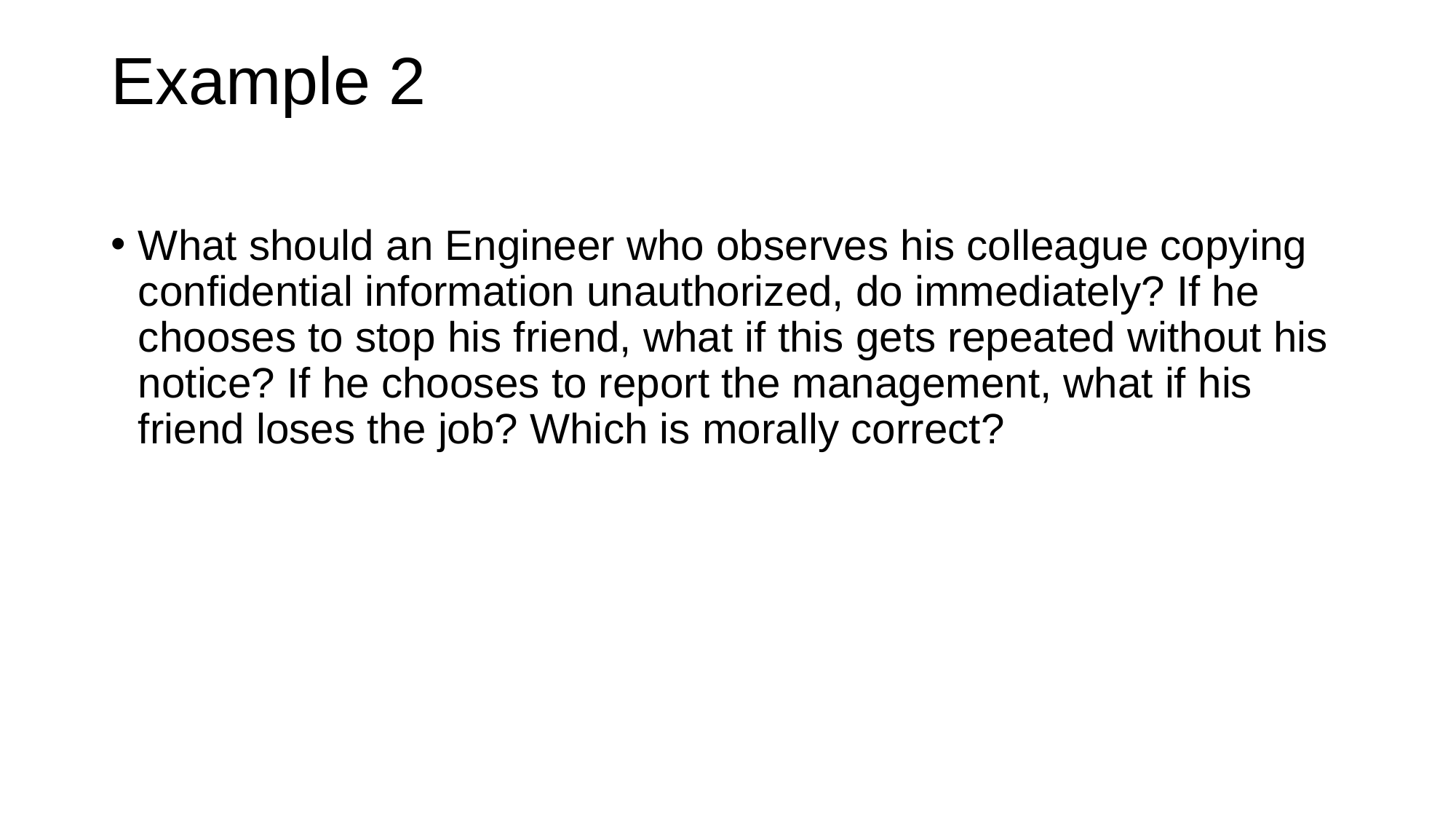

# Example 2
What should an Engineer who observes his colleague copying confidential information unauthorized, do immediately? If he chooses to stop his friend, what if this gets repeated without his notice? If he chooses to report the management, what if his friend loses the job? Which is morally correct?